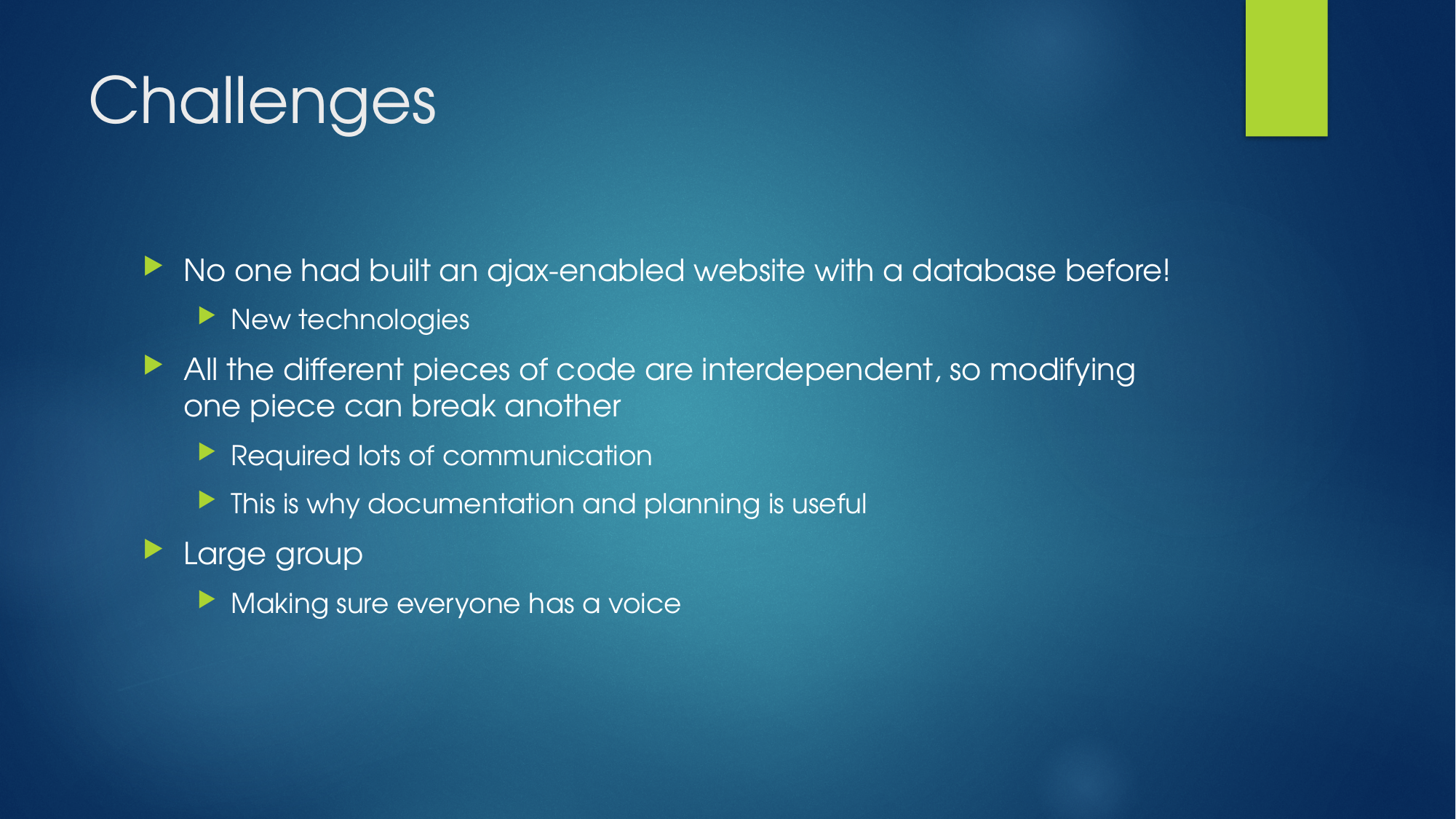

# Challenges
No one had built an ajax-enabled website with a database before!
New technologies
All the different pieces of code are interdependent, so modifying one piece can break another
Required lots of communication
This is why documentation and planning is useful
Large group
Making sure everyone has a voice